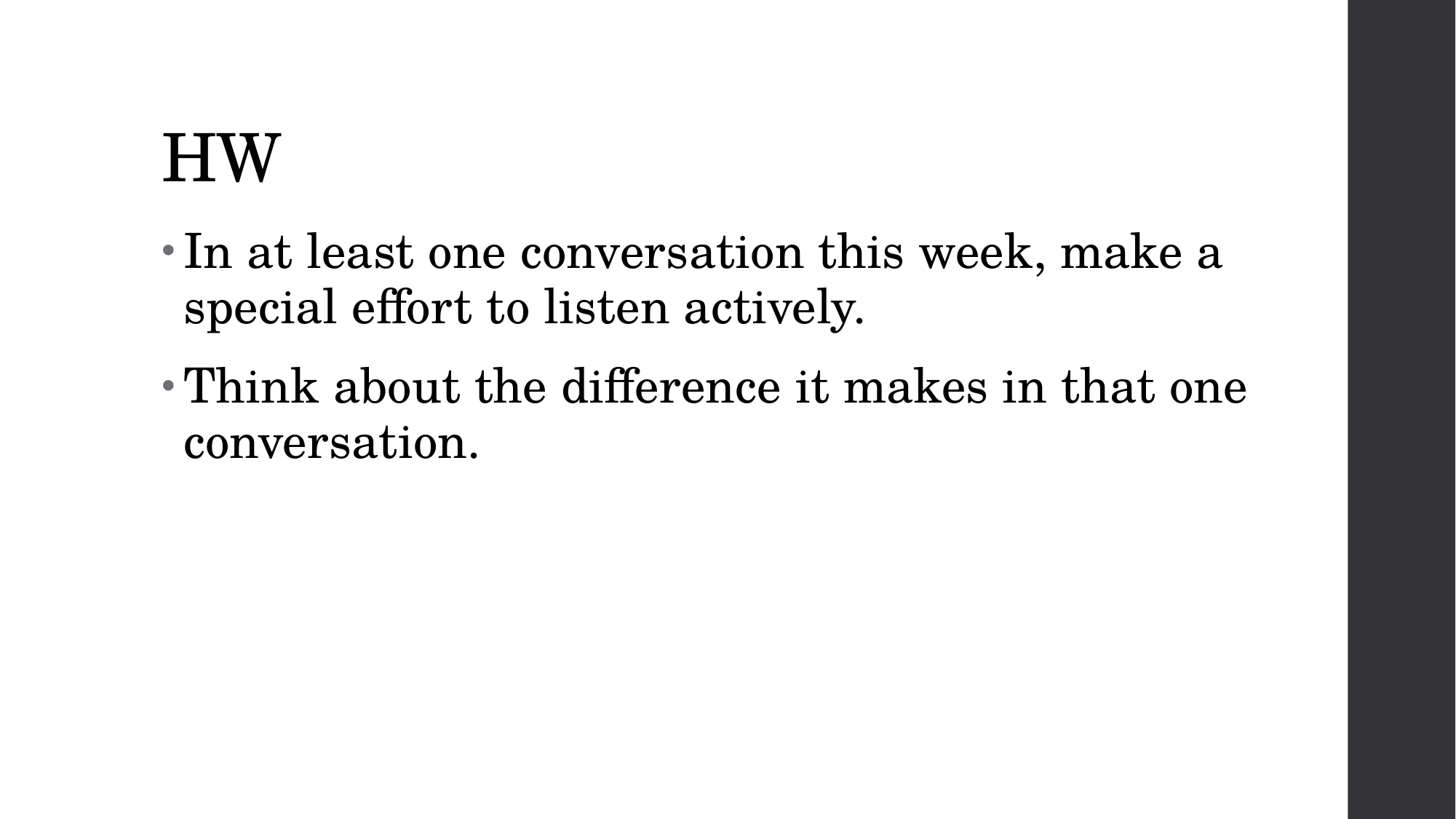

# HW
In at least one conversation this week, make a special effort to listen actively.
Think about the difference it makes in that one conversation.